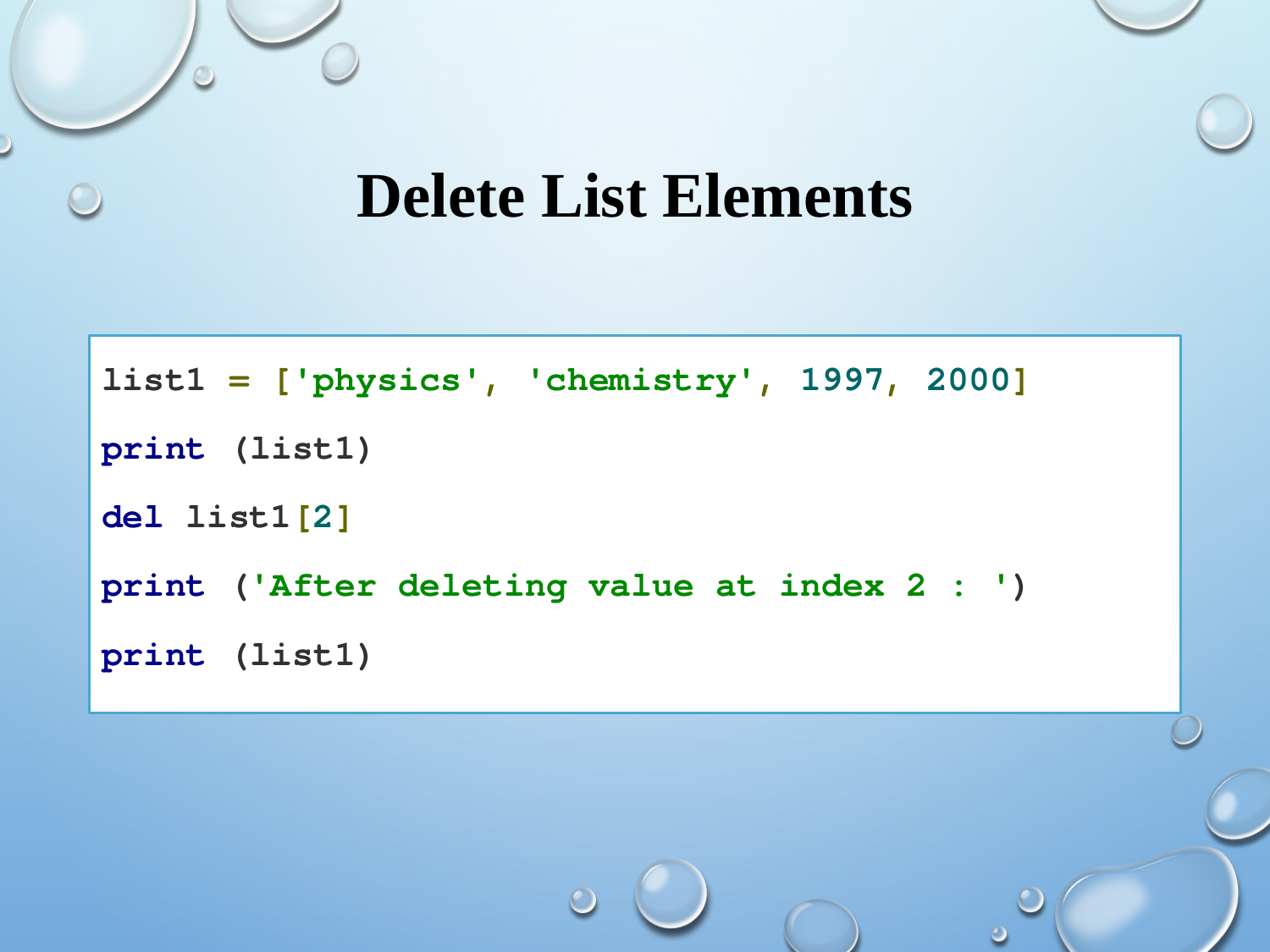

# Delete List Elements

list1 = ['physics', 'chemistry', 1997, 2000]

print (list1)

del list1[2]

print ('After deleting value at index 2 : ')

print (list1)